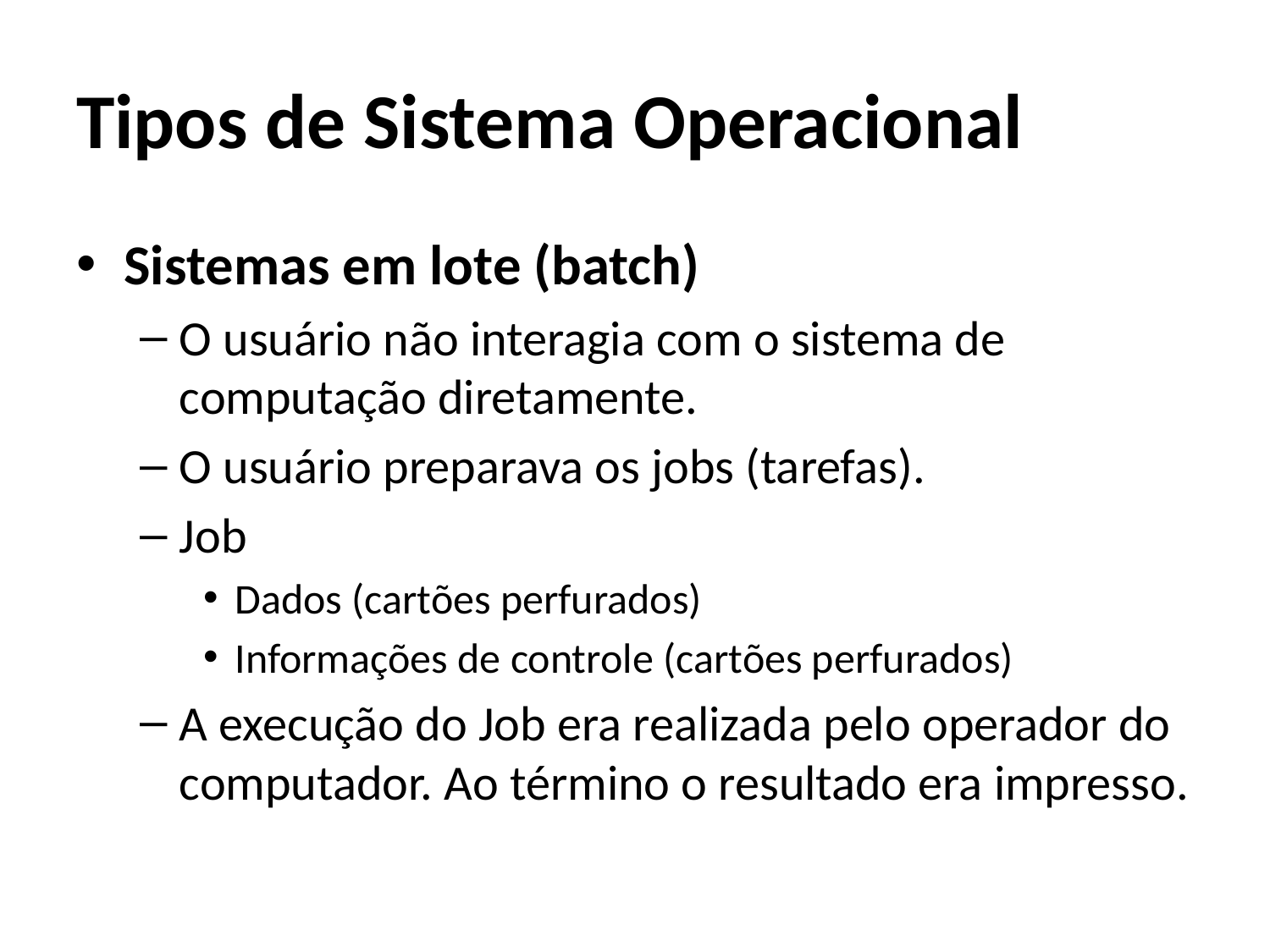

# Tipos de Sistema Operacional
Sistemas em lote (batch)
O usuário não interagia com o sistema de computação diretamente.
O usuário preparava os jobs (tarefas).
Job
Dados (cartões perfurados)
Informações de controle (cartões perfurados)
A execução do Job era realizada pelo operador do computador. Ao término o resultado era impresso.